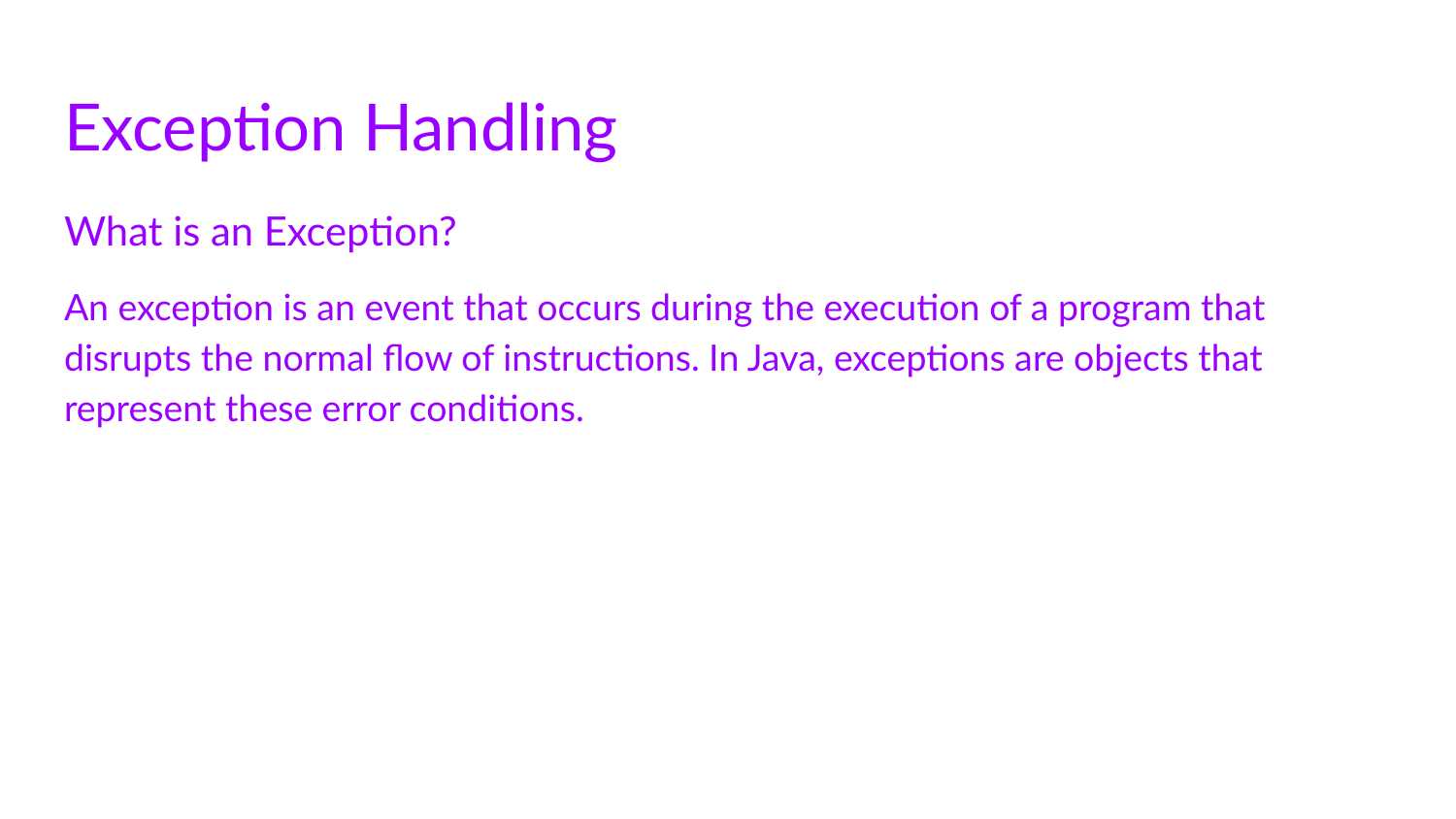

# Exception Handling
What is an Exception?
An exception is an event that occurs during the execution of a program that disrupts the normal flow of instructions. In Java, exceptions are objects that represent these error conditions.